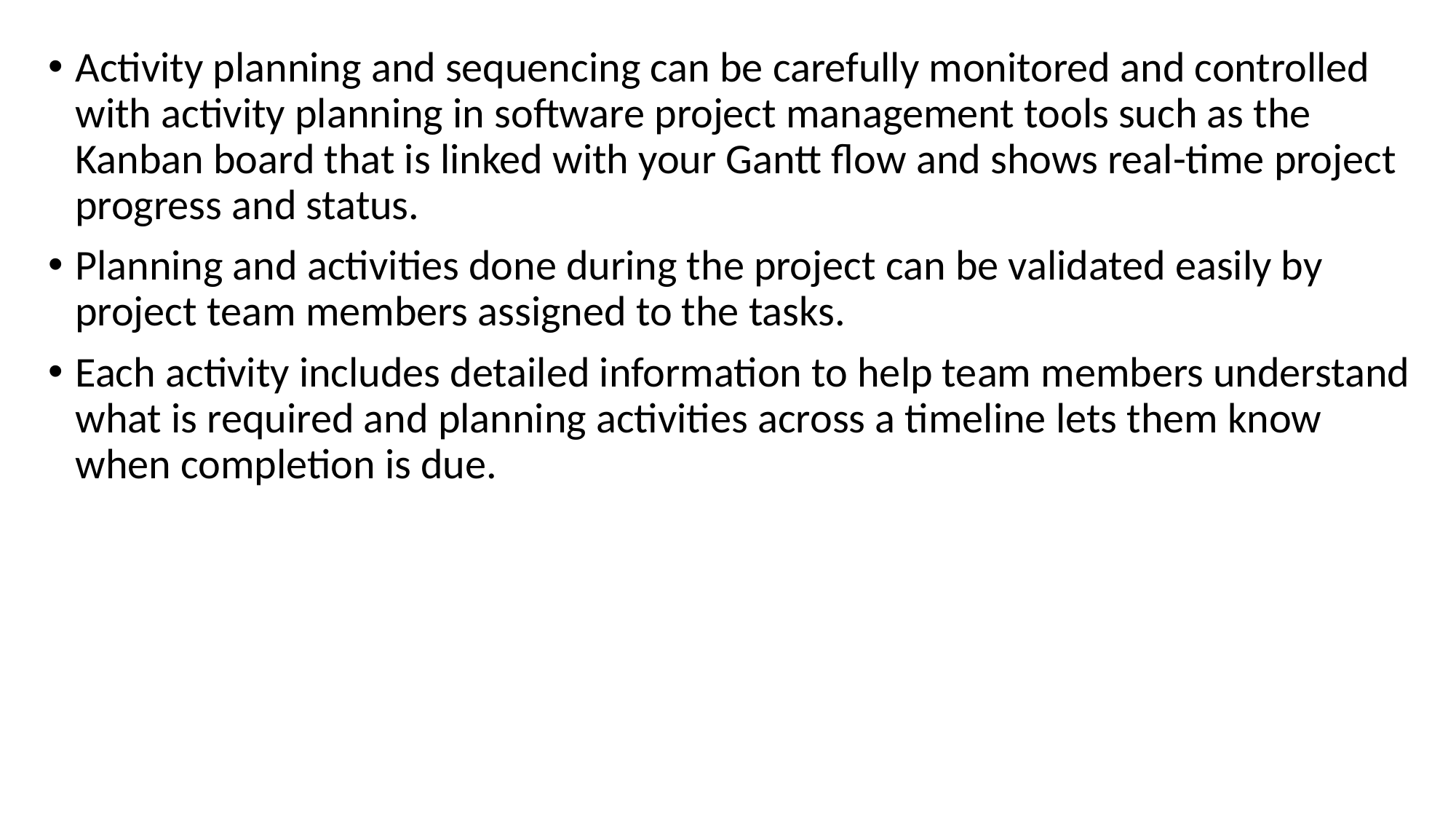

Activity planning and sequencing can be carefully monitored and controlled with activity planning in software project management tools such as the Kanban board that is linked with your Gantt flow and shows real-time project progress and status.
Planning and activities done during the project can be validated easily by project team members assigned to the tasks.
Each activity includes detailed information to help team members understand what is required and planning activities across a timeline lets them know when completion is due.